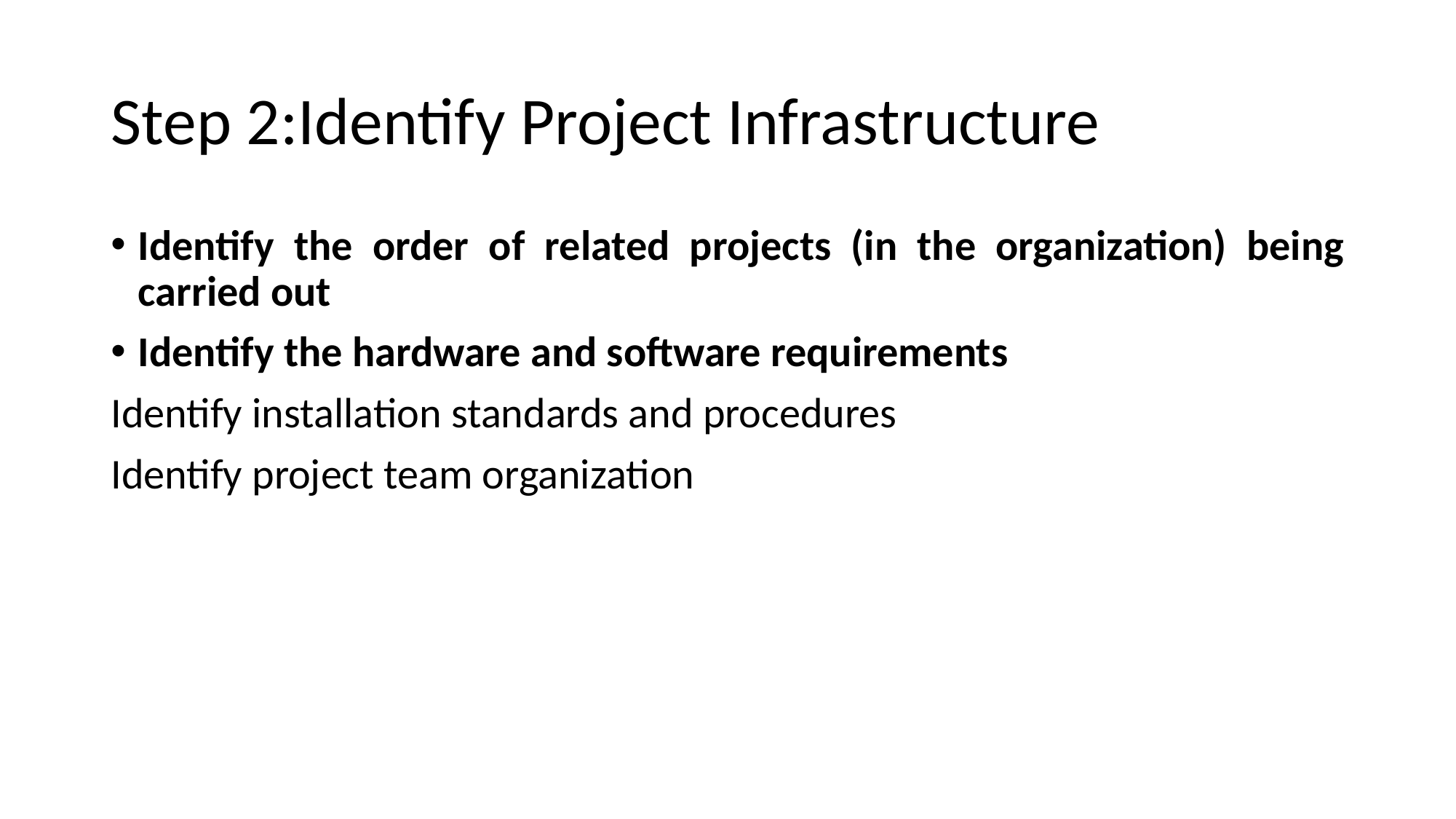

# Step 2:Identify Project Infrastructure
Identify the order of related projects (in the organization) being carried out
Identify the hardware and software requirements
Identify installation standards and procedures
Identify project team organization